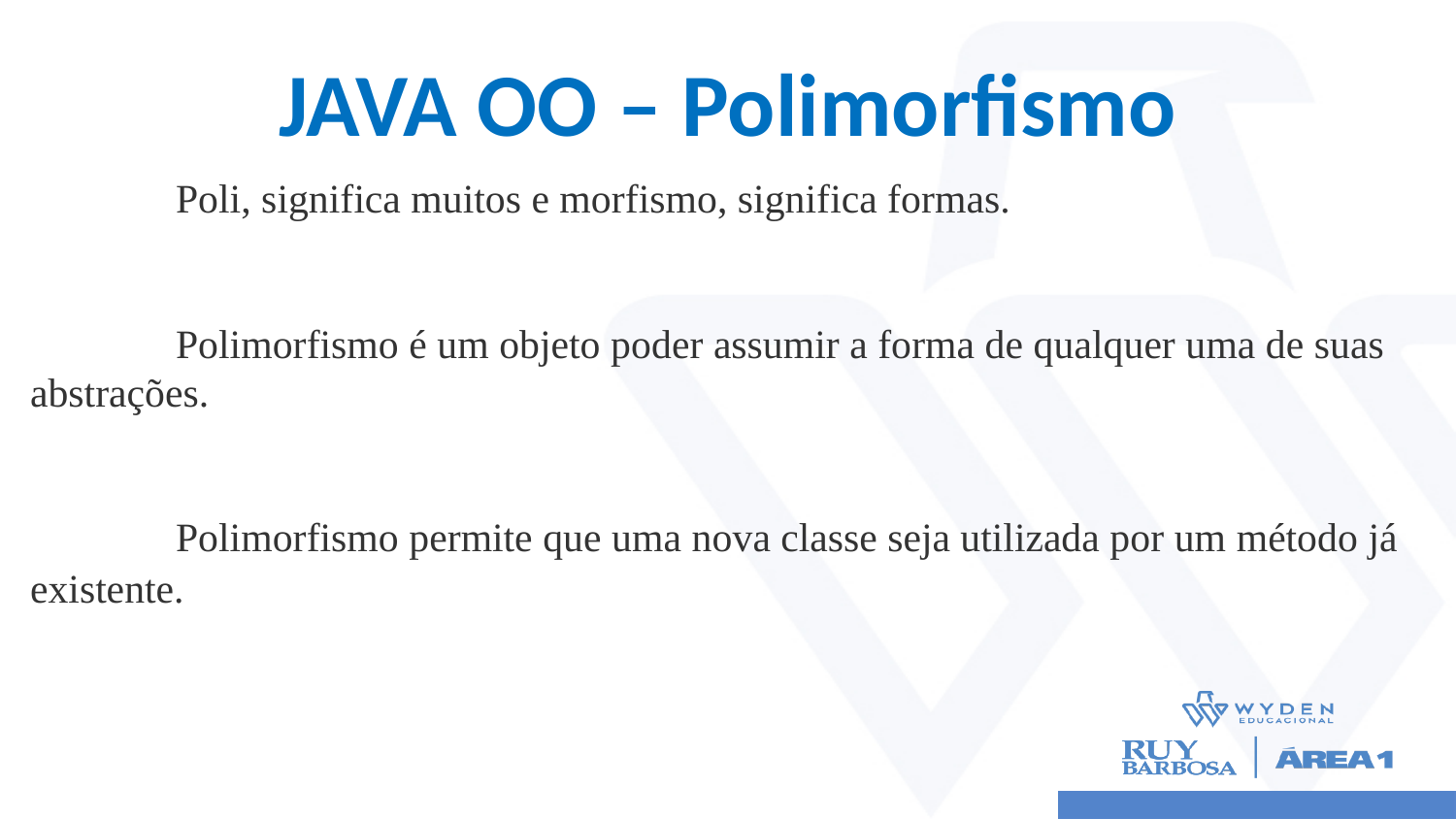

# JAVA OO – Polimorfismo
	Poli, significa muitos e morfismo, significa formas.

	Polimorfismo é um objeto poder assumir a forma de qualquer uma de suas abstrações.

	Polimorfismo permite que uma nova classe seja utilizada por um método já existente.